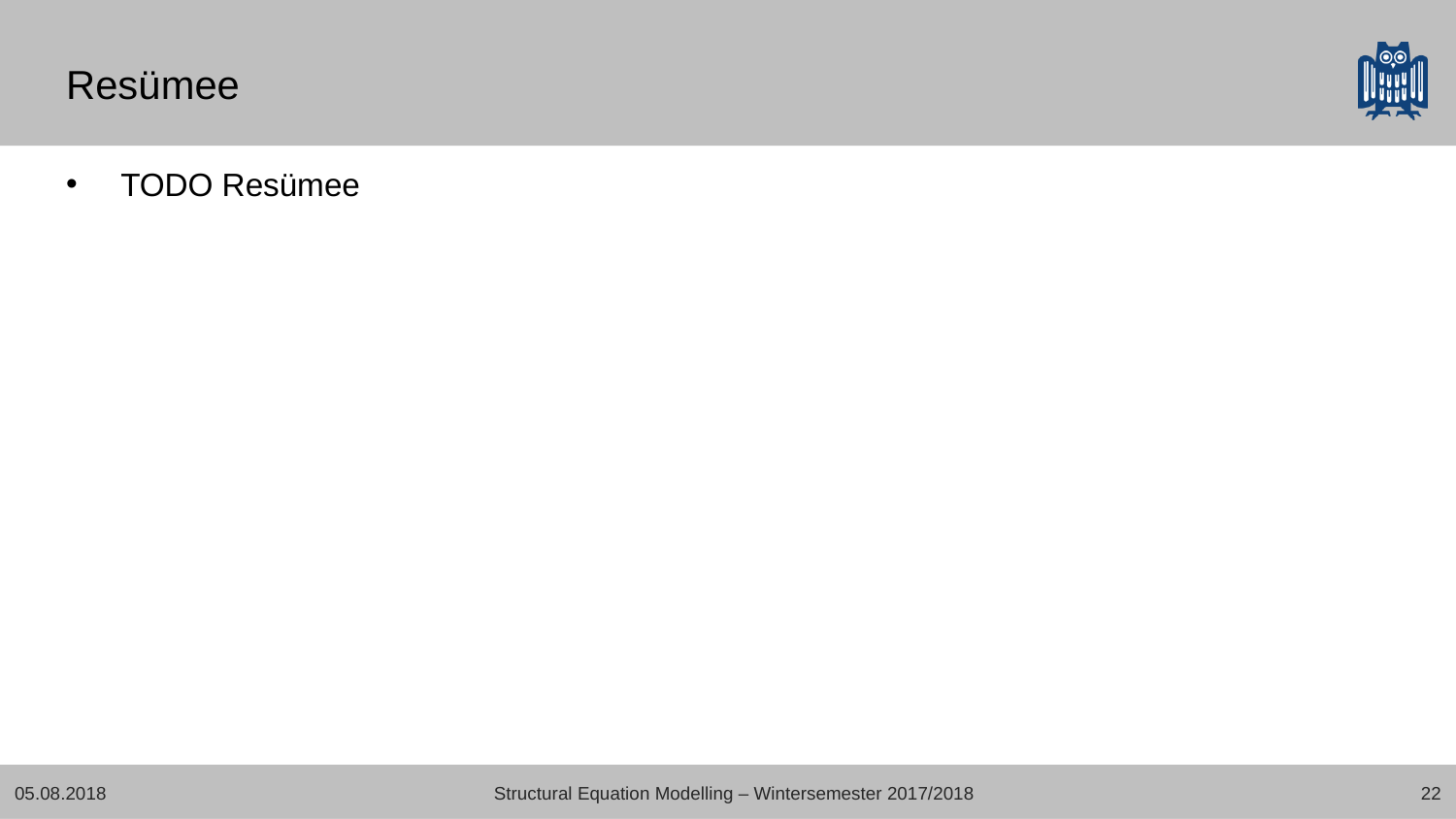

# Resümee
TODO Resümee
05.08.2018
Structural Equation Modelling – Wintersemester 2017/2018
22